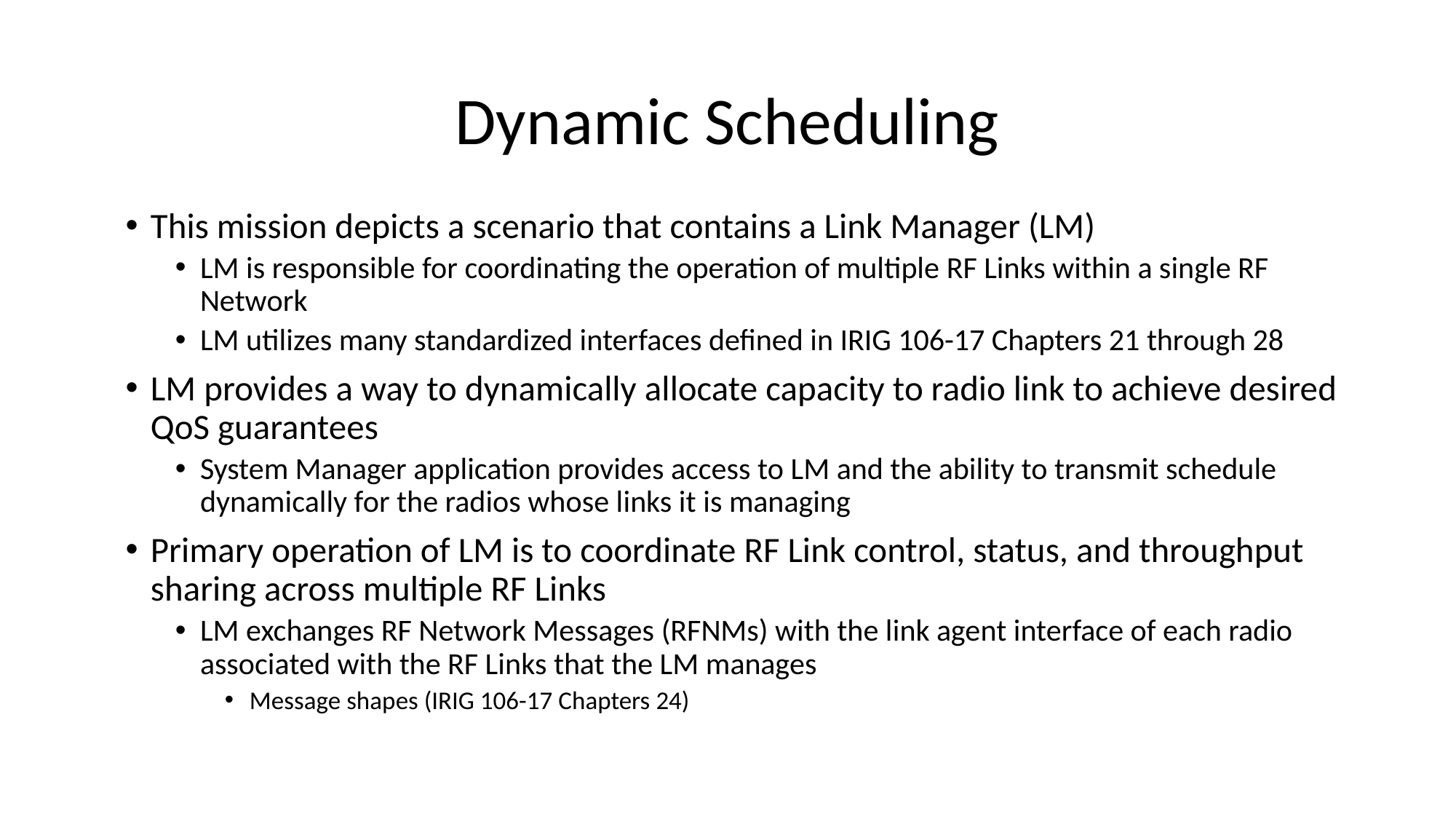

# Dynamic Scheduling
This mission depicts a scenario that contains a Link Manager (LM)
LM is responsible for coordinating the operation of multiple RF Links within a single RF Network
LM utilizes many standardized interfaces defined in IRIG 106-17 Chapters 21 through 28
LM provides a way to dynamically allocate capacity to radio link to achieve desired QoS guarantees
System Manager application provides access to LM and the ability to transmit schedule dynamically for the radios whose links it is managing
Primary operation of LM is to coordinate RF Link control, status, and throughput sharing across multiple RF Links
LM exchanges RF Network Messages (RFNMs) with the link agent interface of each radio associated with the RF Links that the LM manages
Message shapes (IRIG 106-17 Chapters 24)